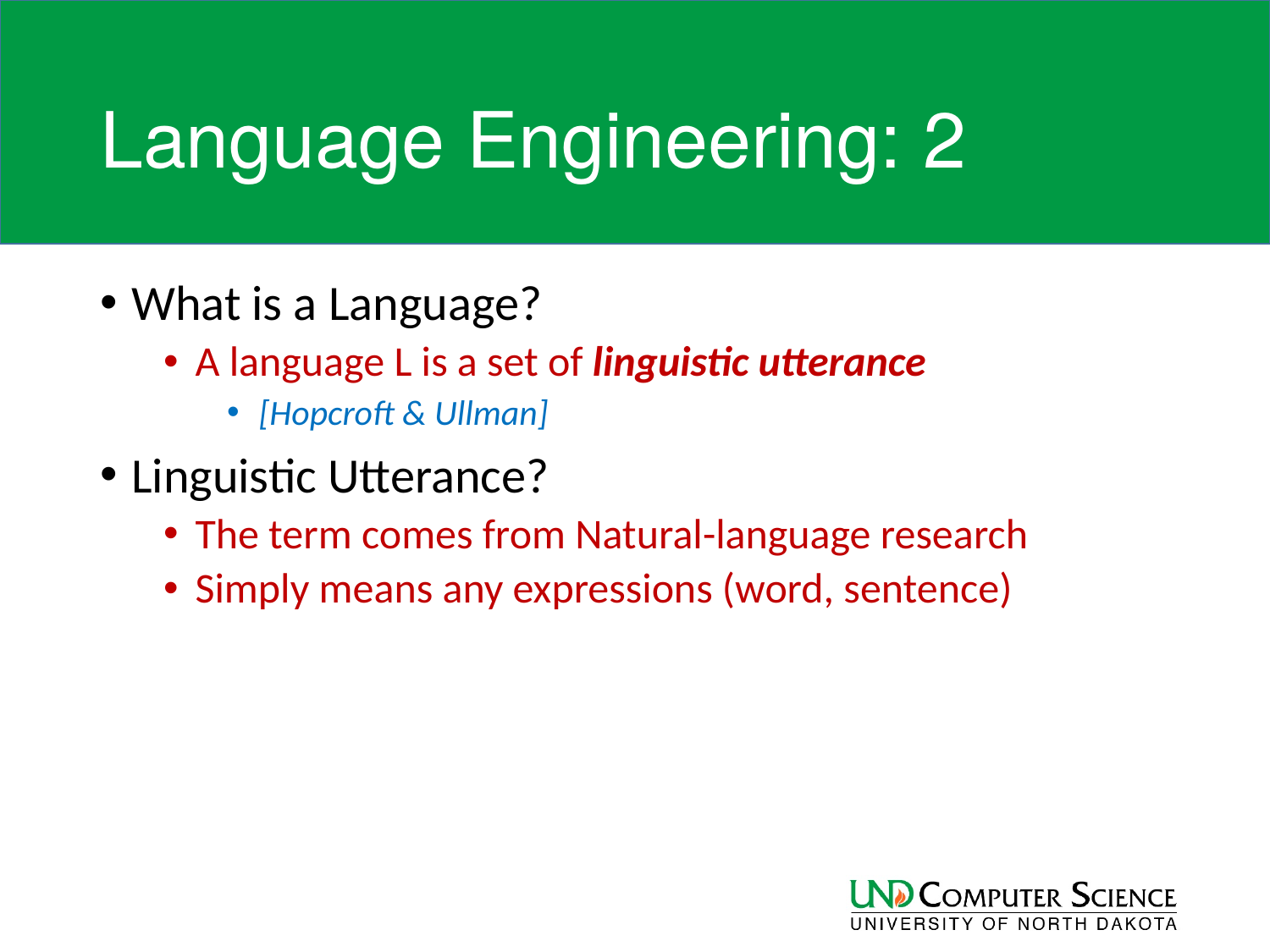

# Language Engineering: 2
What is a Language?
A language L is a set of linguistic utterance
[Hopcroft & Ullman]
Linguistic Utterance?
The term comes from Natural-language research
Simply means any expressions (word, sentence)